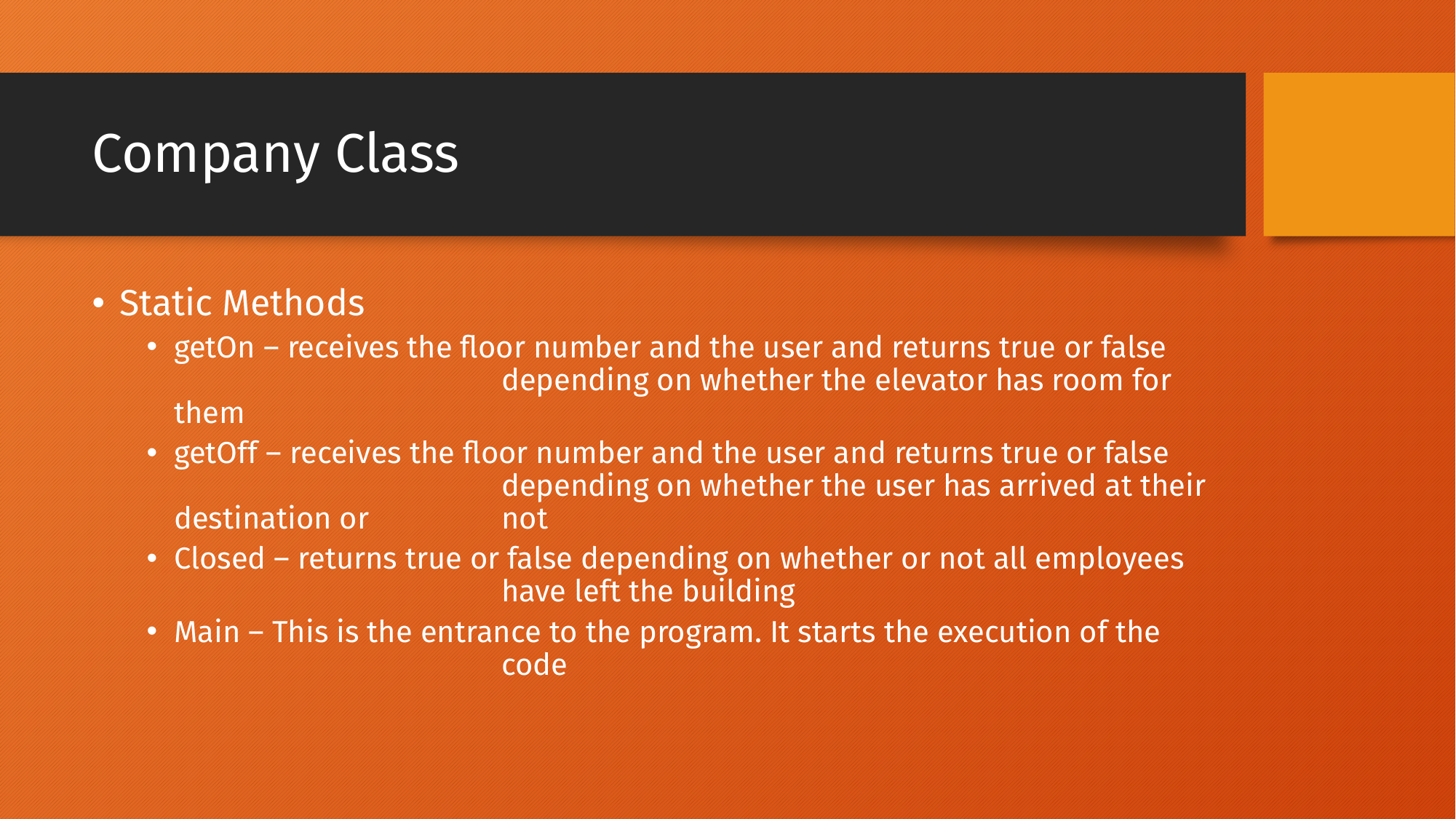

# Company Class
Static Methods
getOn – receives the floor number and the user and returns true or false 			depending on whether the elevator has room for them
getOff – receives the floor number and the user and returns true or false 			depending on whether the user has arrived at their destination or 		not
Closed – returns true or false depending on whether or not all employees 			have left the building
Main – This is the entrance to the program. It starts the execution of the 			code